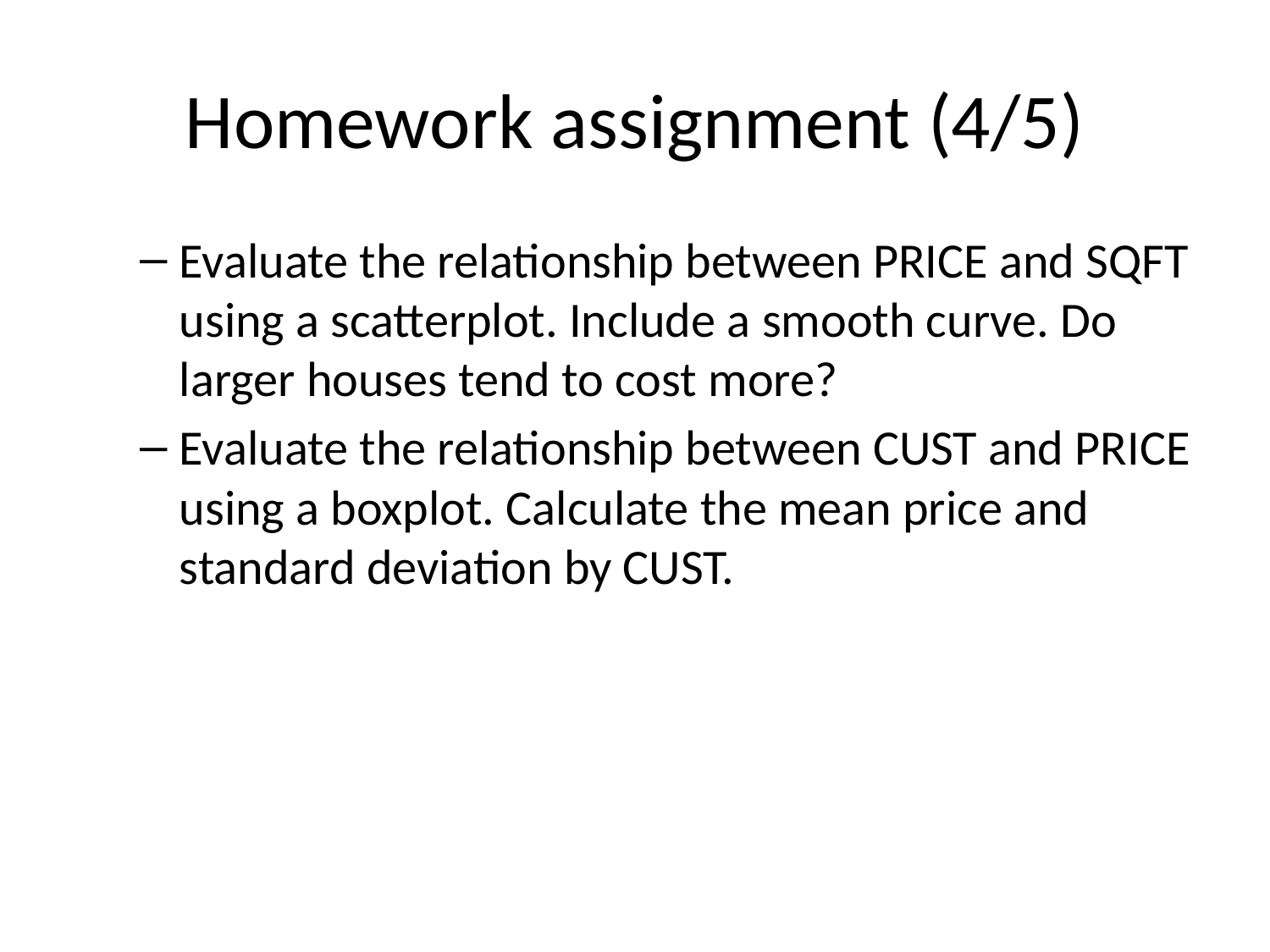

# Homework assignment (4/5)
Evaluate the relationship between PRICE and SQFT using a scatterplot. Include a smooth curve. Do larger houses tend to cost more?
Evaluate the relationship between CUST and PRICE using a boxplot. Calculate the mean price and standard deviation by CUST.